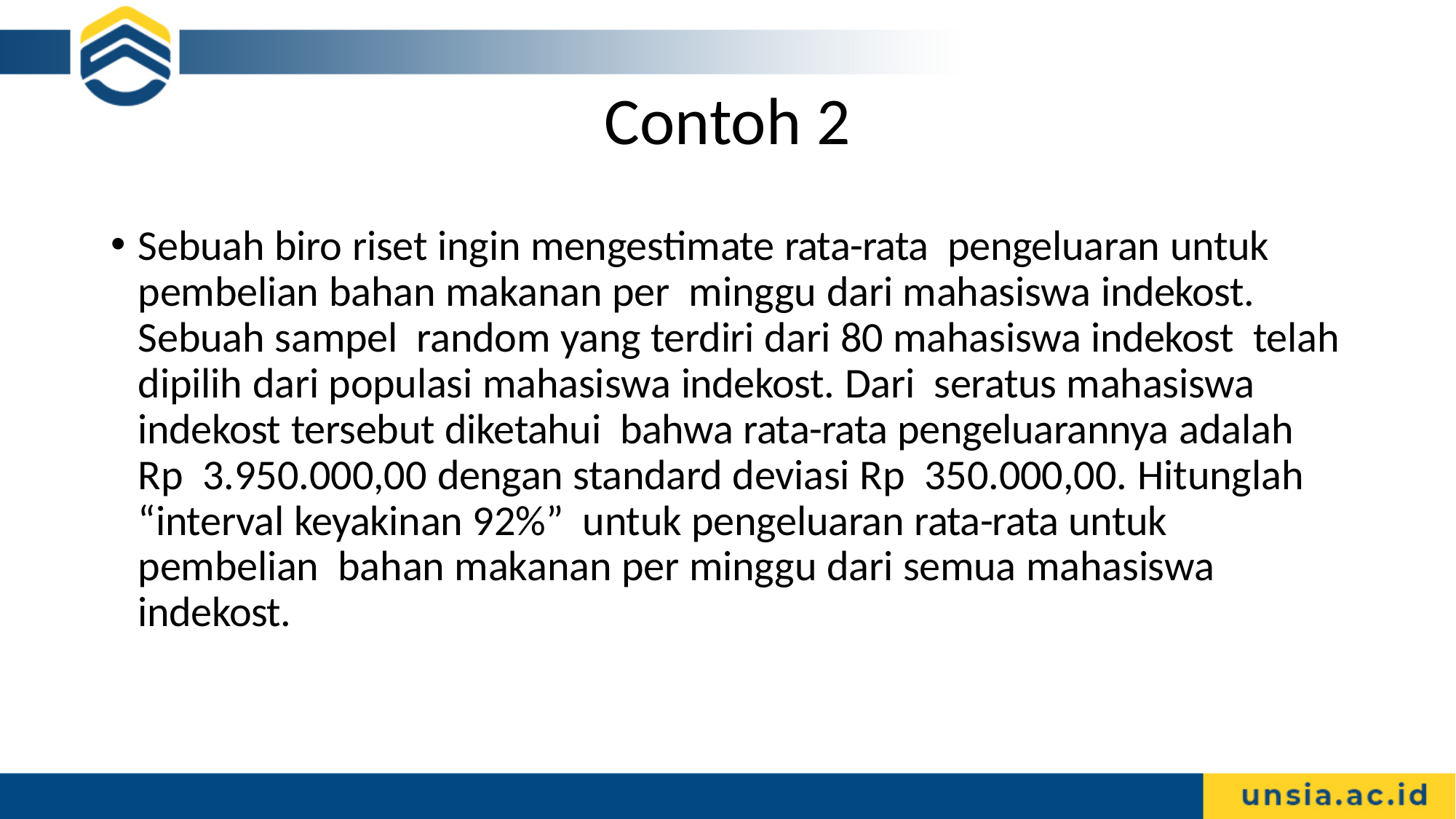

# Contoh 2
Sebuah biro riset ingin mengestimate rata-rata  pengeluaran untuk pembelian bahan makanan per  minggu dari mahasiswa indekost. Sebuah sampel  random yang terdiri dari 80 mahasiswa indekost  telah dipilih dari populasi mahasiswa indekost. Dari  seratus mahasiswa indekost tersebut diketahui  bahwa rata-rata pengeluarannya adalah Rp  3.950.000,00 dengan standard deviasi Rp  350.000,00. Hitunglah “interval keyakinan 92%”  untuk pengeluaran rata-rata untuk pembelian  bahan makanan per minggu dari semua mahasiswa  indekost.